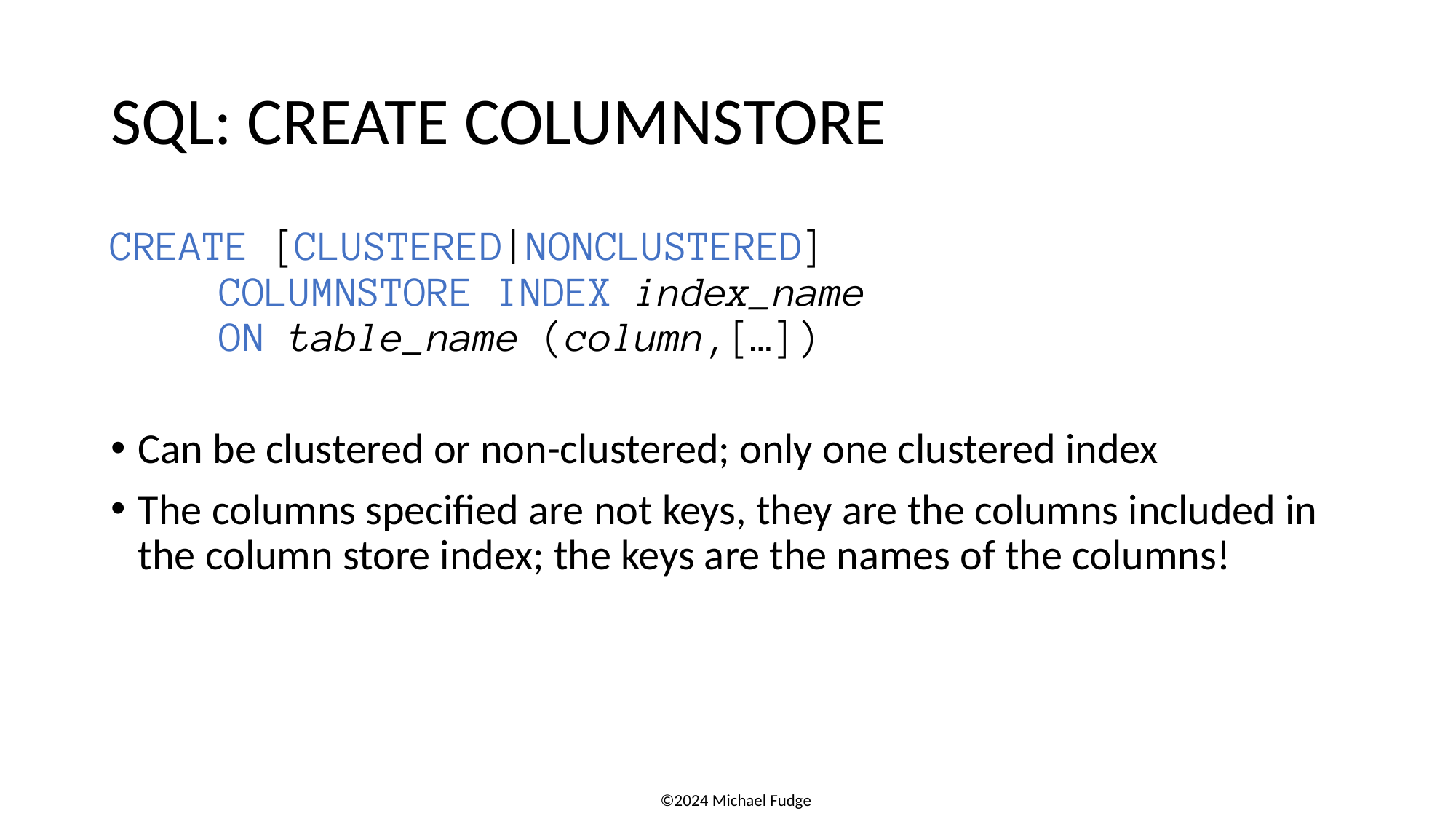

# SQL: CREATE COLUMNSTORE
CREATE [CLUSTERED|NONCLUSTERED]
	COLUMNSTORE INDEX index_name
	ON table_name (column,[…])
Can be clustered or non-clustered; only one clustered index
The columns specified are not keys, they are the columns included in the column store index; the keys are the names of the columns!